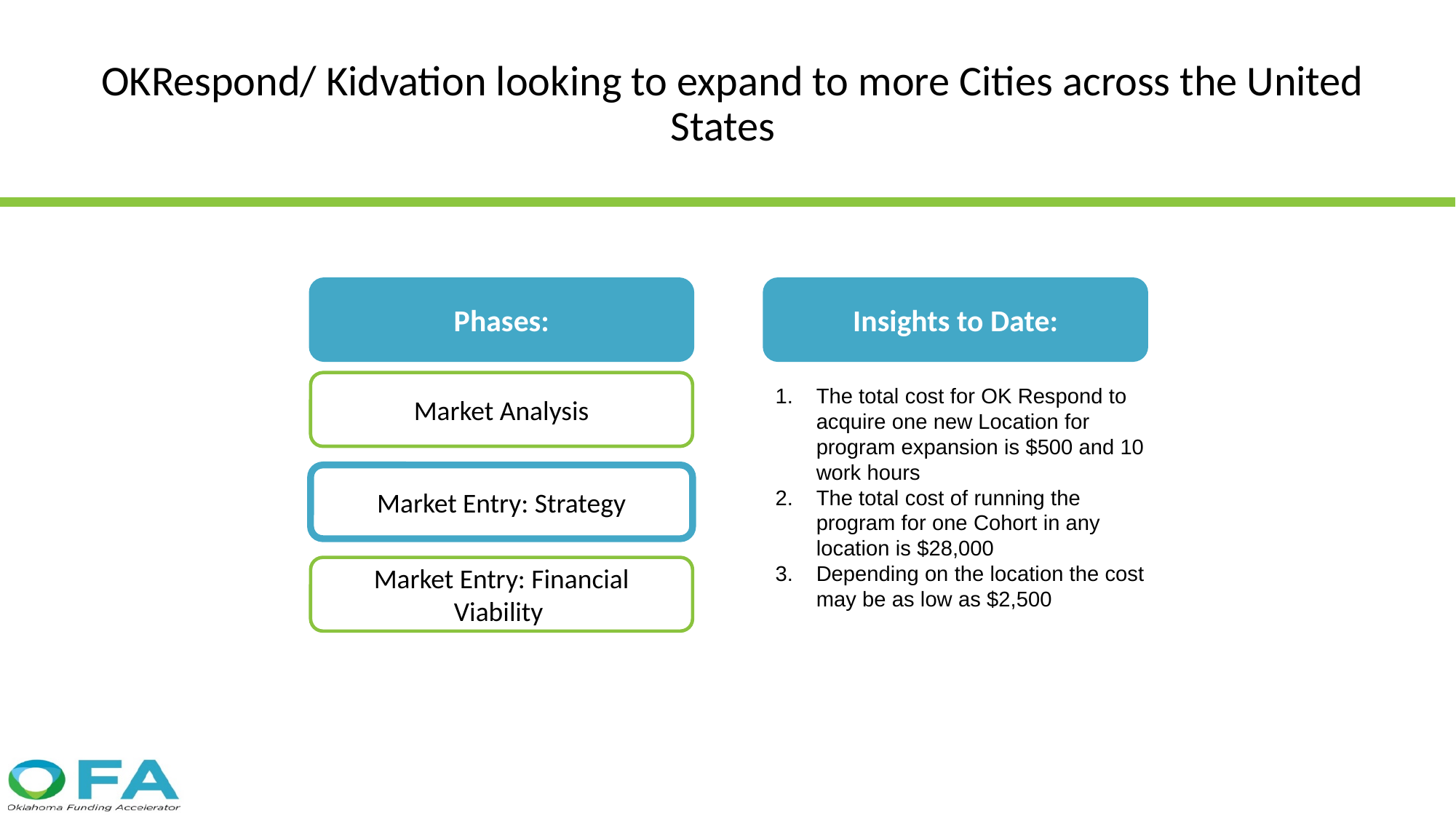

# OKRespond/ Kidvation looking to expand to more Cities across the United States
Phases:
Insights to Date:
Market Analysis
The total cost for OK Respond to acquire one new Location for program expansion is $500 and 10 work hours
The total cost of running the program for one Cohort in any location is $28,000
Depending on the location the cost may be as low as $2,500

Market Entry: Strategy
Market Entry: Financial Viability